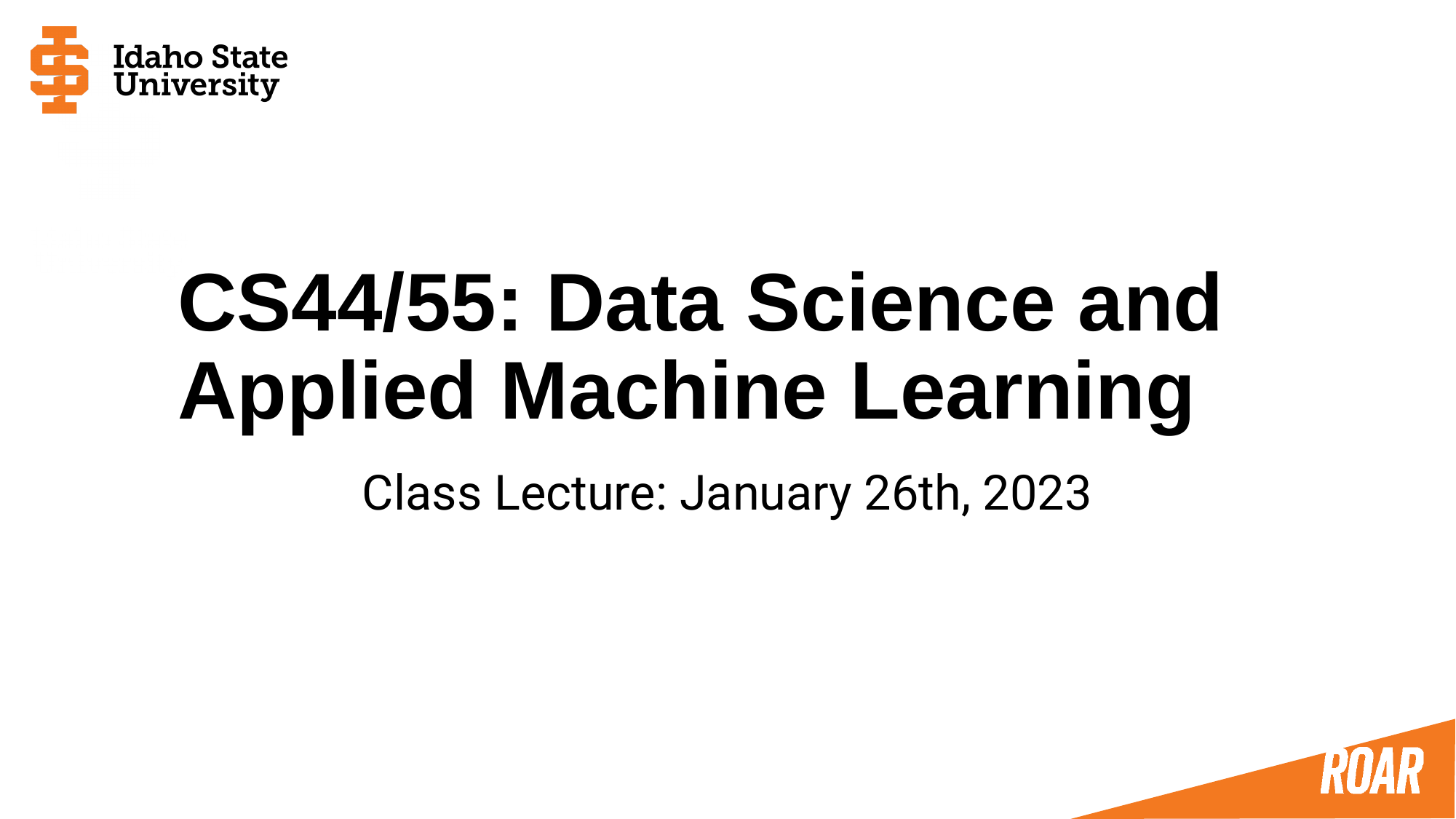

# CS44/55: Data Science and Applied Machine Learning
Class Lecture: January 26th, 2023